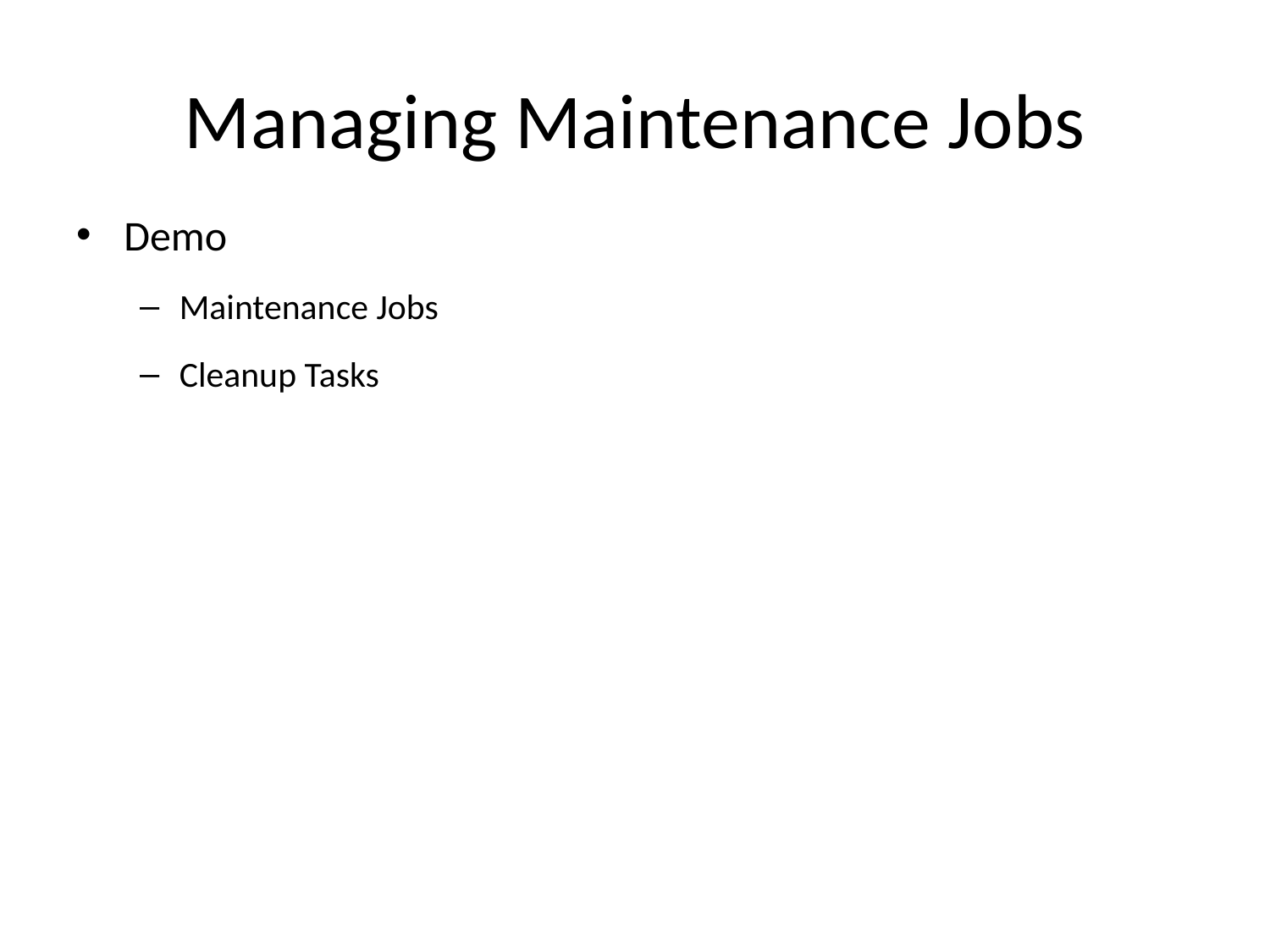

# Managing Maintenance Jobs
Demo
Maintenance Jobs
Cleanup Tasks